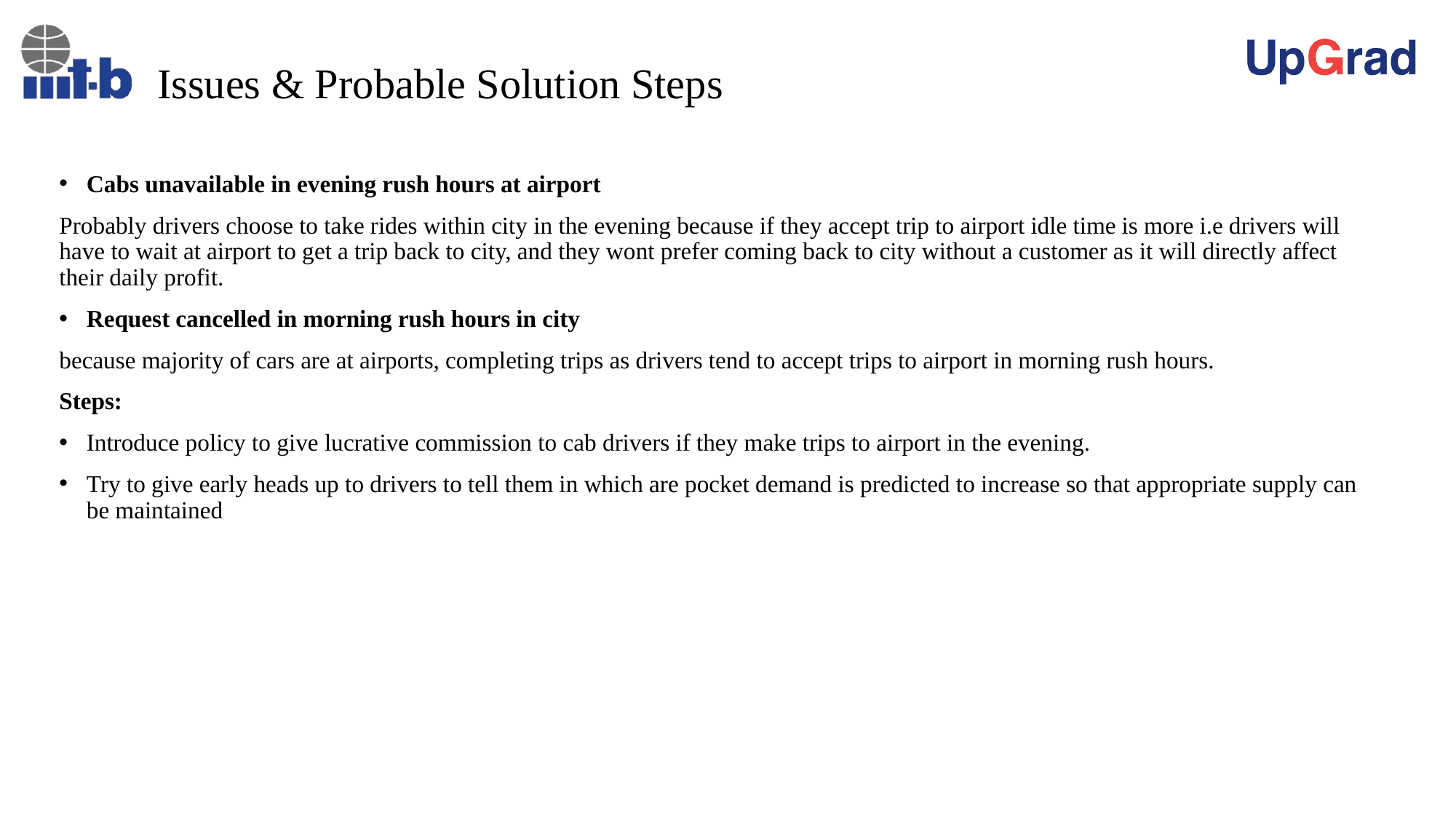

# Issues & Probable Solution Steps
Cabs unavailable in evening rush hours at airport
Probably drivers choose to take rides within city in the evening because if they accept trip to airport idle time is more i.e drivers will have to wait at airport to get a trip back to city, and they wont prefer coming back to city without a customer as it will directly affect their daily profit.
Request cancelled in morning rush hours in city
because majority of cars are at airports, completing trips as drivers tend to accept trips to airport in morning rush hours.
Steps:
Introduce policy to give lucrative commission to cab drivers if they make trips to airport in the evening.
Try to give early heads up to drivers to tell them in which are pocket demand is predicted to increase so that appropriate supply can be maintained